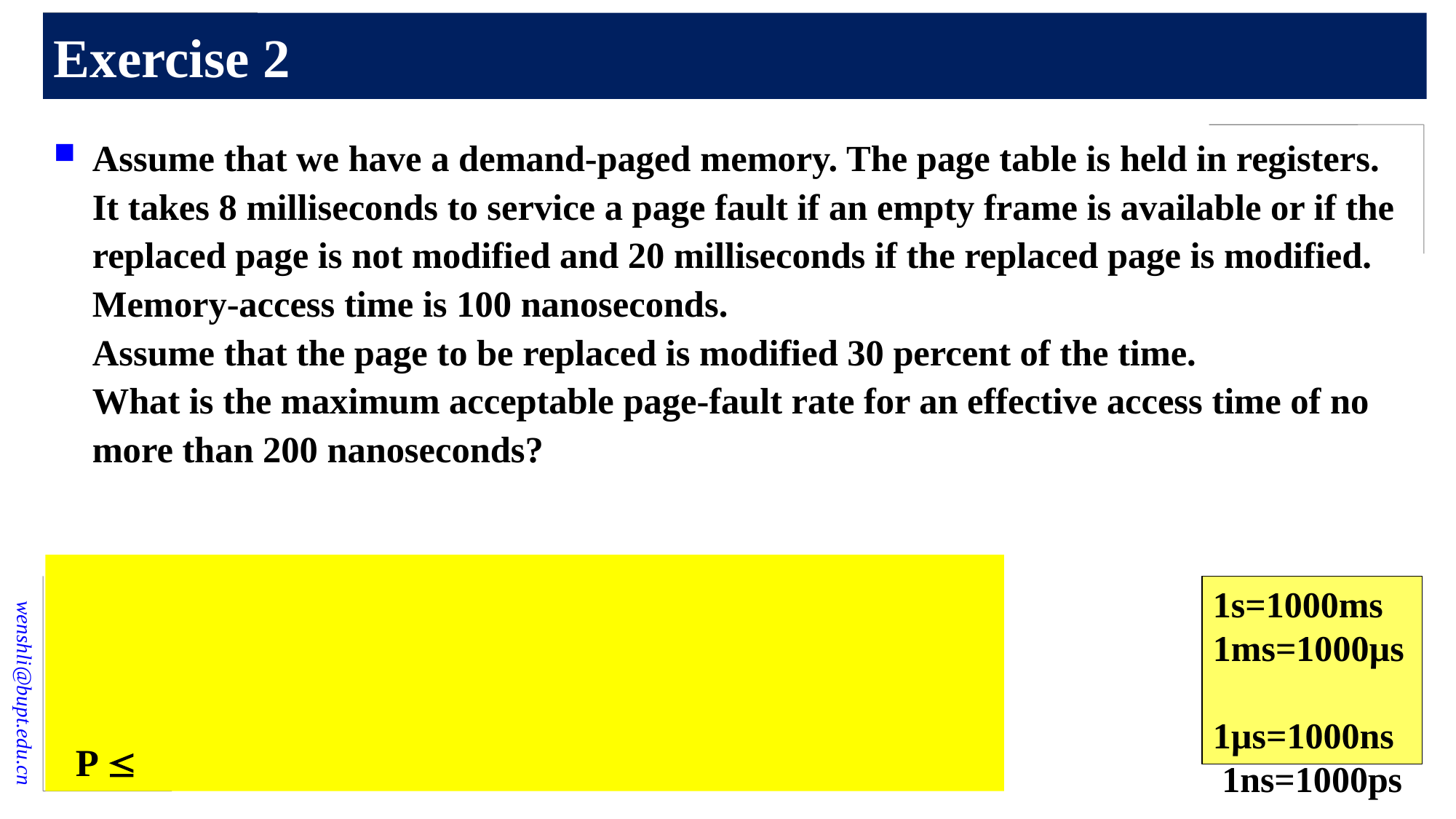

# Exercise 2
Assume that we have a demand-paged memory. The page table is held in registers.
It takes 8 milliseconds to service a page fault if an empty frame is available or if the replaced page is not modified and 20 milliseconds if the replaced page is modified.
Memory-access time is 100 nanoseconds.
Assume that the page to be replaced is modified 30 percent of the time.
What is the maximum acceptable page-fault rate for an effective access time of no more than 200 nanoseconds?

  P ≤
1s=1000ms  1ms=1000µs   1µs=1000ns   1ns=1000ps
19